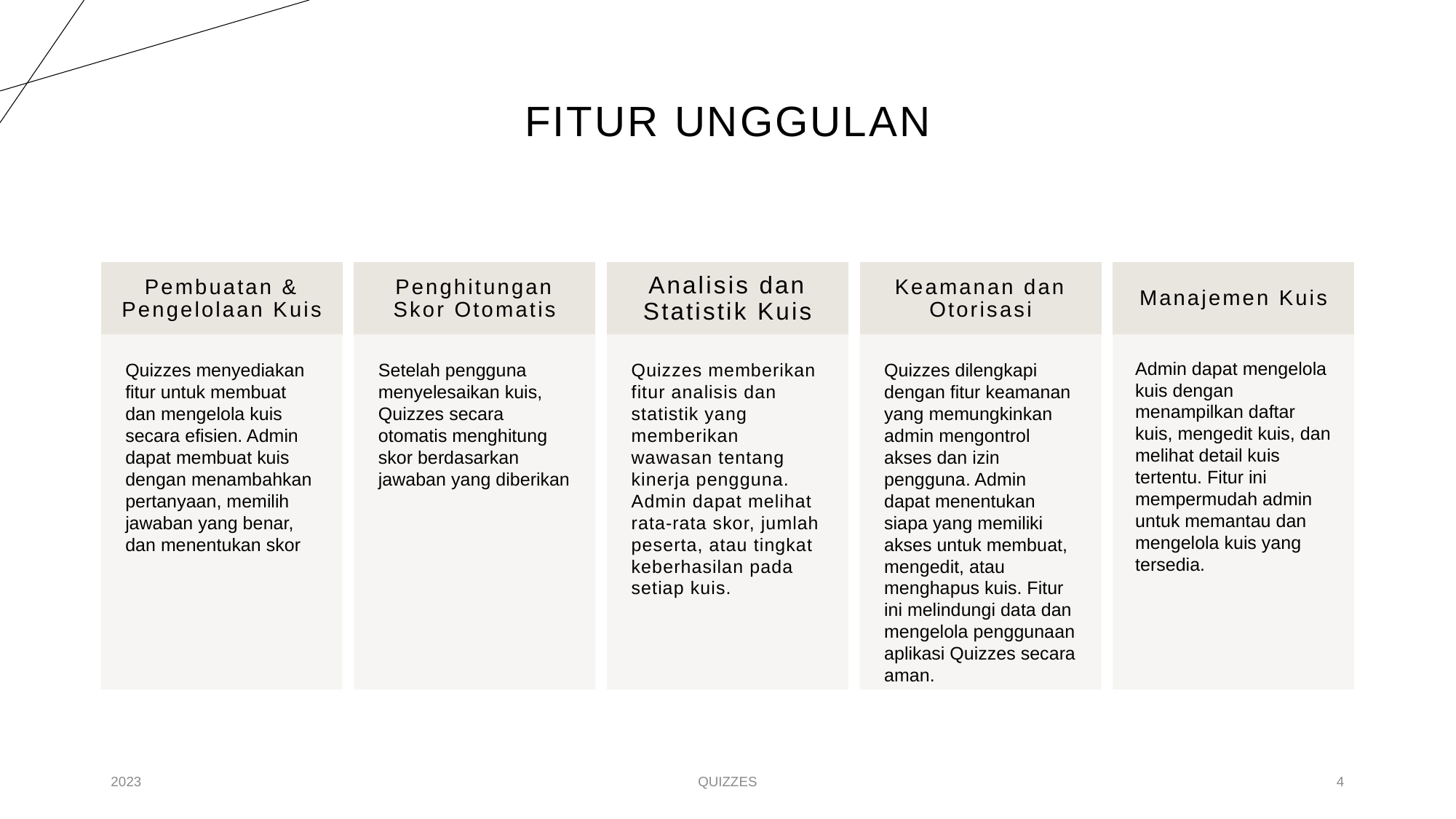

# Fitur unggulan
Pembuatan & Pengelolaan Kuis
Quizzes menyediakan fitur untuk membuat dan mengelola kuis secara efisien. Admin dapat membuat kuis dengan menambahkan pertanyaan, memilih jawaban yang benar, dan menentukan skor
Penghitungan Skor Otomatis
Setelah pengguna menyelesaikan kuis, Quizzes secara otomatis menghitung skor berdasarkan jawaban yang diberikan
Analisis dan Statistik Kuis
Quizzes memberikan fitur analisis dan statistik yang memberikan wawasan tentang kinerja pengguna. Admin dapat melihat rata-rata skor, jumlah peserta, atau tingkat keberhasilan pada setiap kuis.
Keamanan dan Otorisasi
Quizzes dilengkapi dengan fitur keamanan yang memungkinkan admin mengontrol akses dan izin pengguna. Admin dapat menentukan siapa yang memiliki akses untuk membuat, mengedit, atau menghapus kuis. Fitur ini melindungi data dan mengelola penggunaan aplikasi Quizzes secara aman.
Manajemen Kuis
Admin dapat mengelola kuis dengan menampilkan daftar kuis, mengedit kuis, dan melihat detail kuis tertentu. Fitur ini mempermudah admin untuk memantau dan mengelola kuis yang tersedia.
2023
QUIZZES
4